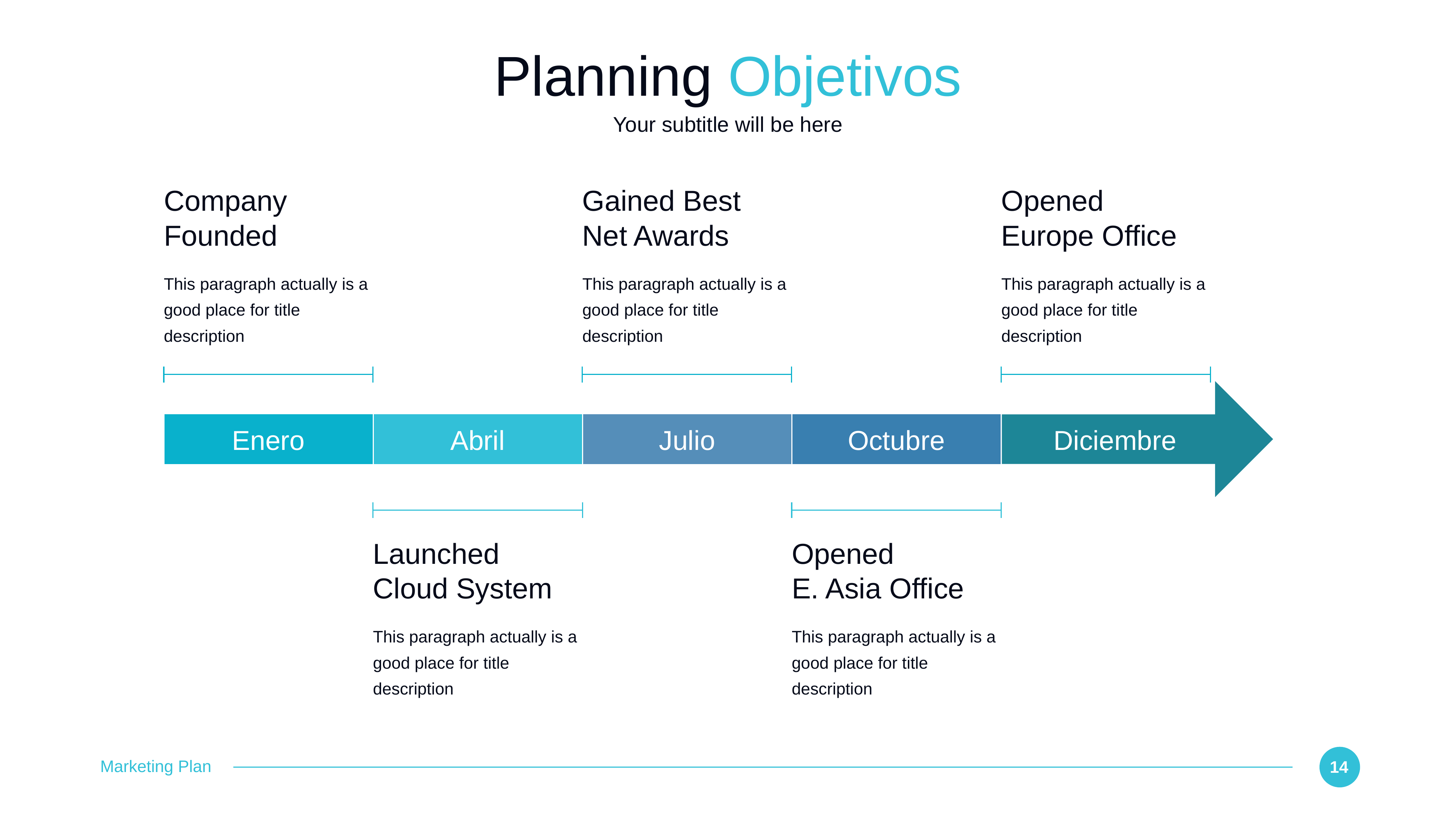

# Planning Objetivos
Your subtitle will be here
Company Founded
Gained Best
Net Awards
Opened
Europe Office
This paragraph actually is a good place for title description
This paragraph actually is a good place for title description
This paragraph actually is a good place for title description

Enero
Abril
Julio
Octubre
Diciembre
Launched Cloud System
Opened
E. Asia Office
This paragraph actually is a good place for title description
This paragraph actually is a good place for title description